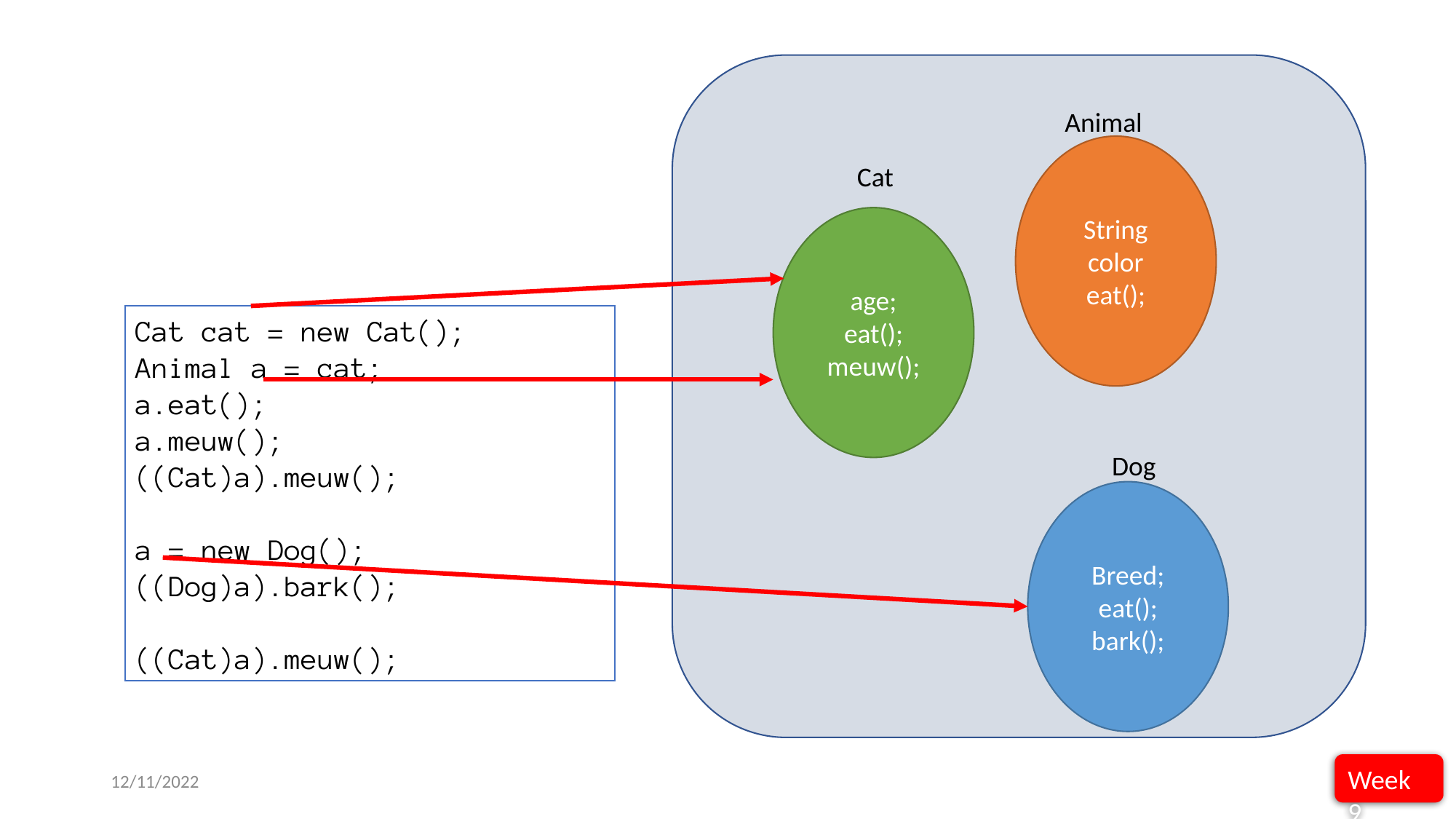

Animal
String color
eat();
Cat
age;
eat();
meuw();
Cat cat = new Cat();
Animal a = cat;
a.eat();
a.meuw();
((Cat)a).meuw();

a = new Dog();
((Dog)a).bark();

((Cat)a).meuw();
Dog
Breed;
eat();
bark();
Week 9
12/11/2022
5